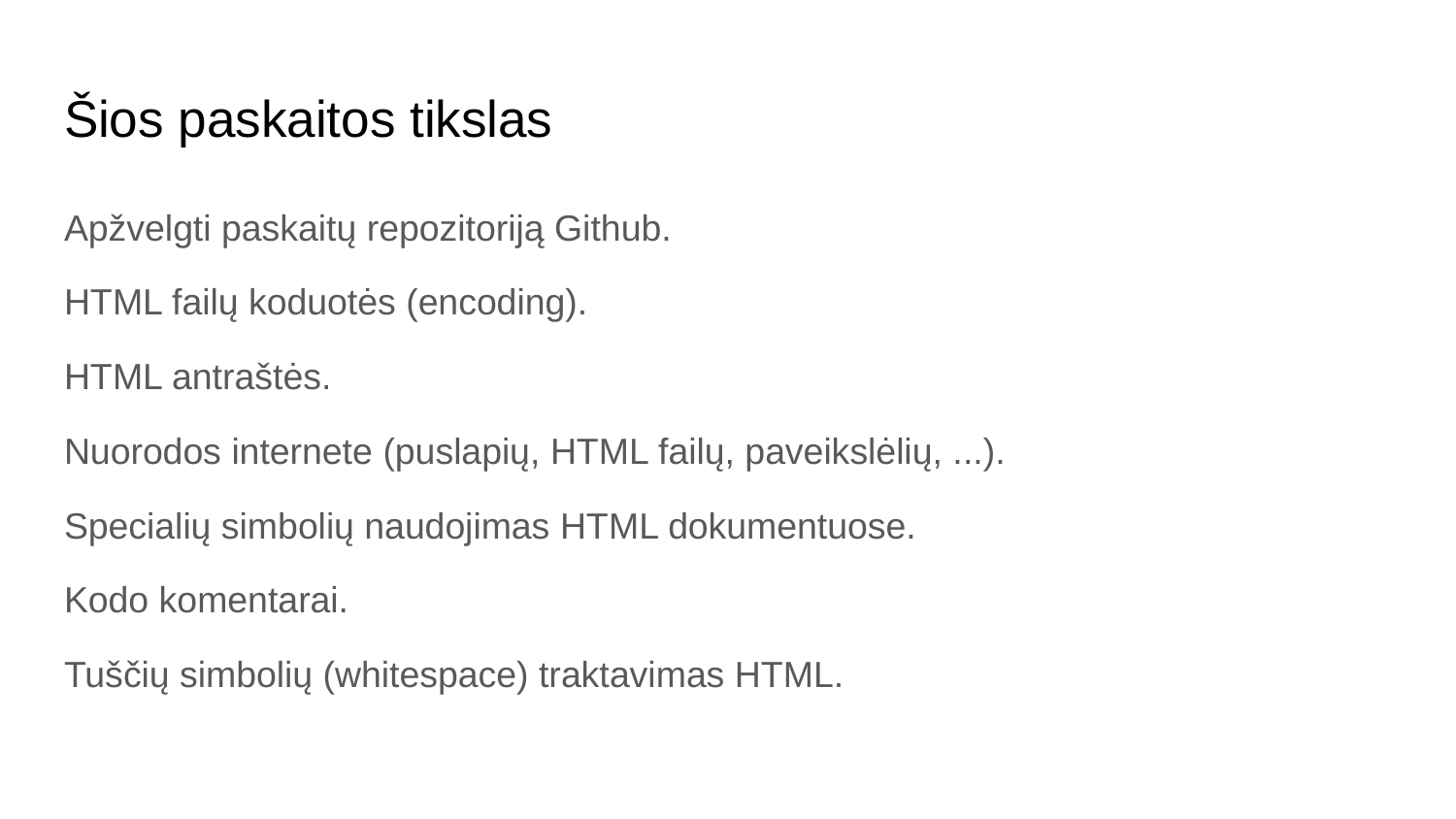

# Šios paskaitos tikslas
Apžvelgti paskaitų repozitoriją Github.
HTML failų koduotės (encoding).
HTML antraštės.
Nuorodos internete (puslapių, HTML failų, paveikslėlių, ...).
Specialių simbolių naudojimas HTML dokumentuose.
Kodo komentarai.
Tuščių simbolių (whitespace) traktavimas HTML.